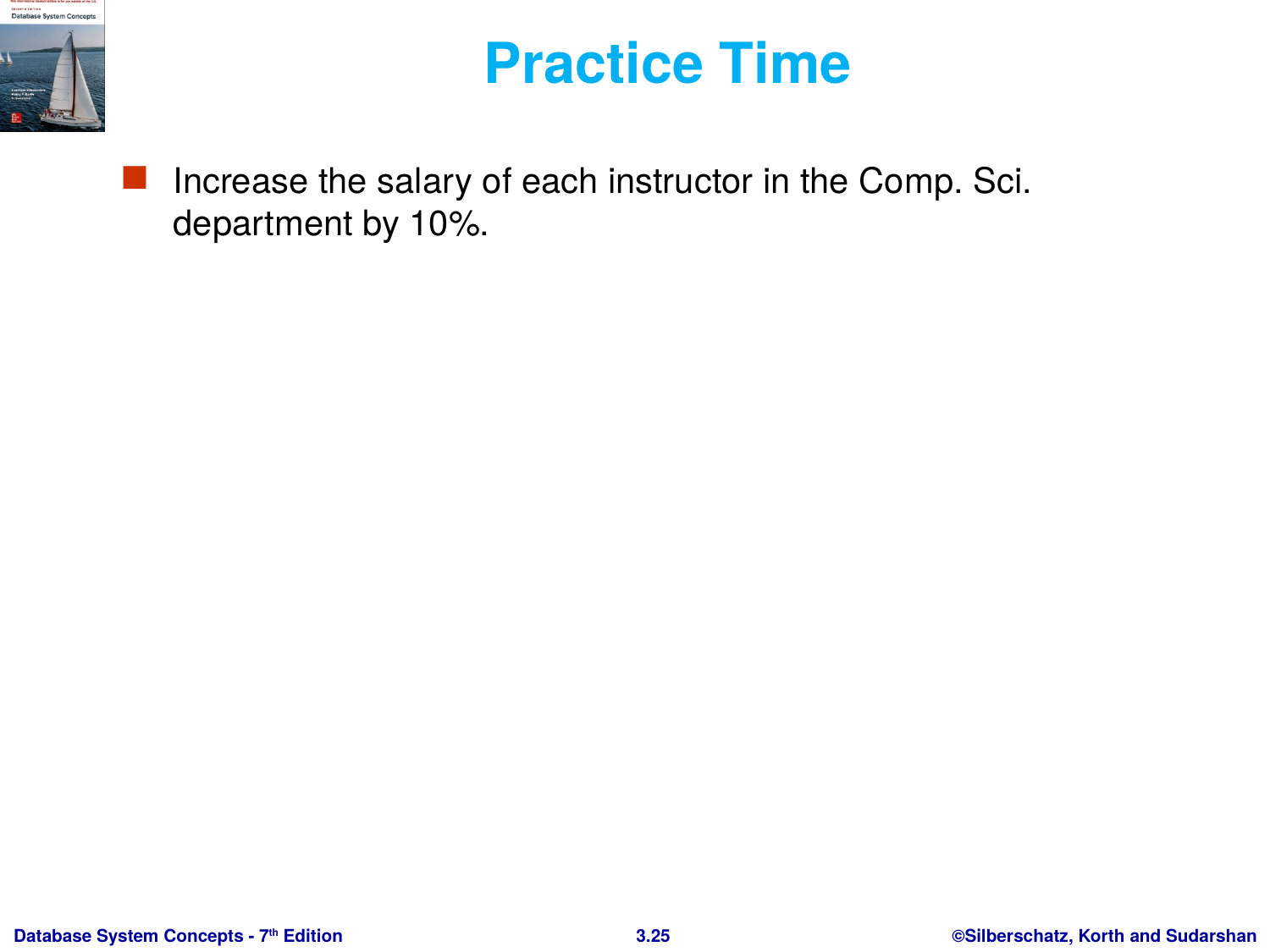

# Practice Time
Increase the salary of each instructor in the Comp. Sci. department by 10%.